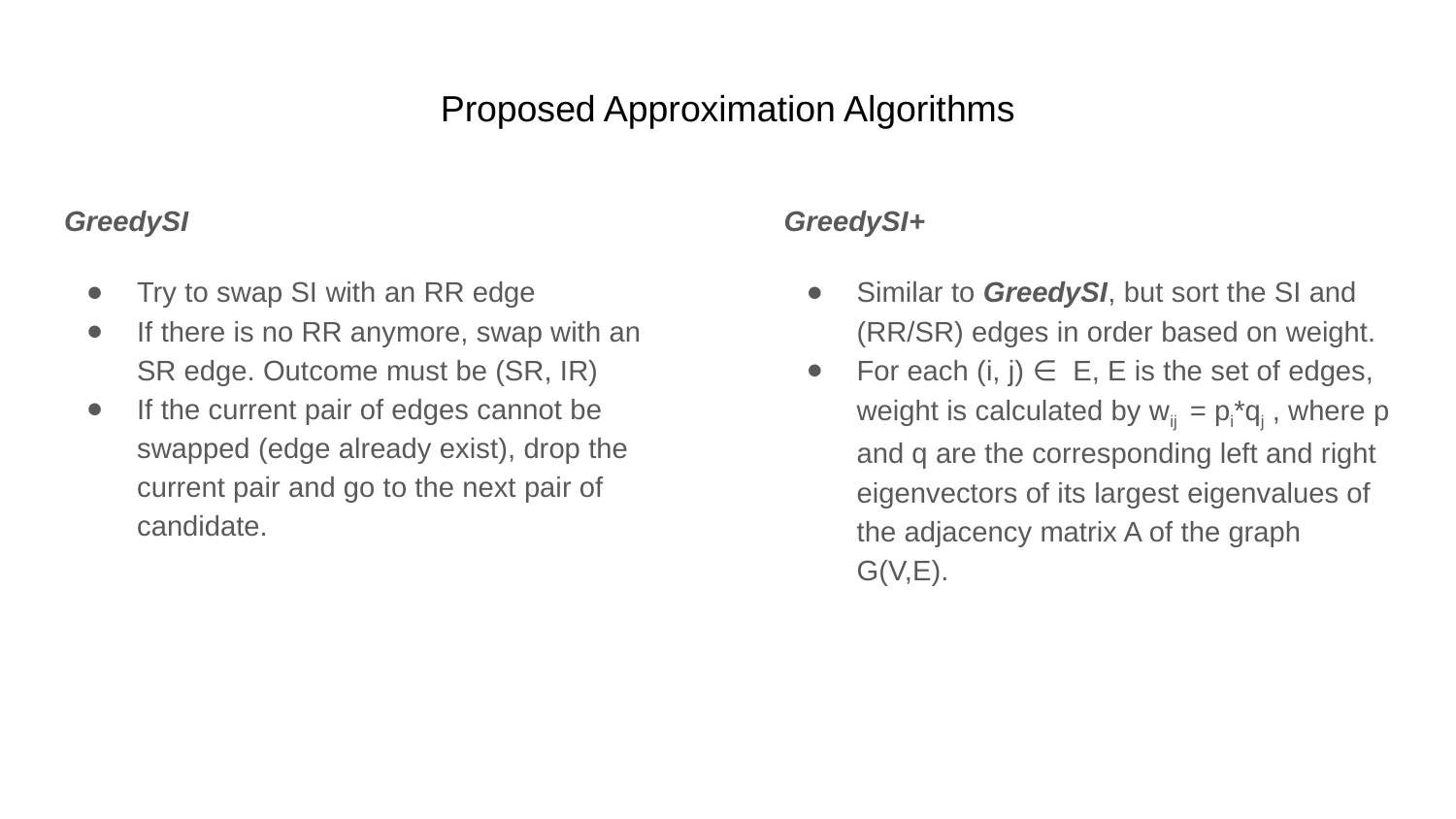

# Proposed Approximation Algorithms
GreedySI
Try to swap SI with an RR edge
If there is no RR anymore, swap with an SR edge. Outcome must be (SR, IR)
If the current pair of edges cannot be swapped (edge already exist), drop the current pair and go to the next pair of candidate.

GreedySI+
Similar to GreedySI, but sort the SI and (RR/SR) edges in order based on weight.
For each (i, j) ∈  E, E is the set of edges, weight is calculated by wij  = pi*qj , where p and q are the corresponding left and right eigenvectors of its largest eigenvalues of the adjacency matrix A of the graph G(V,E).